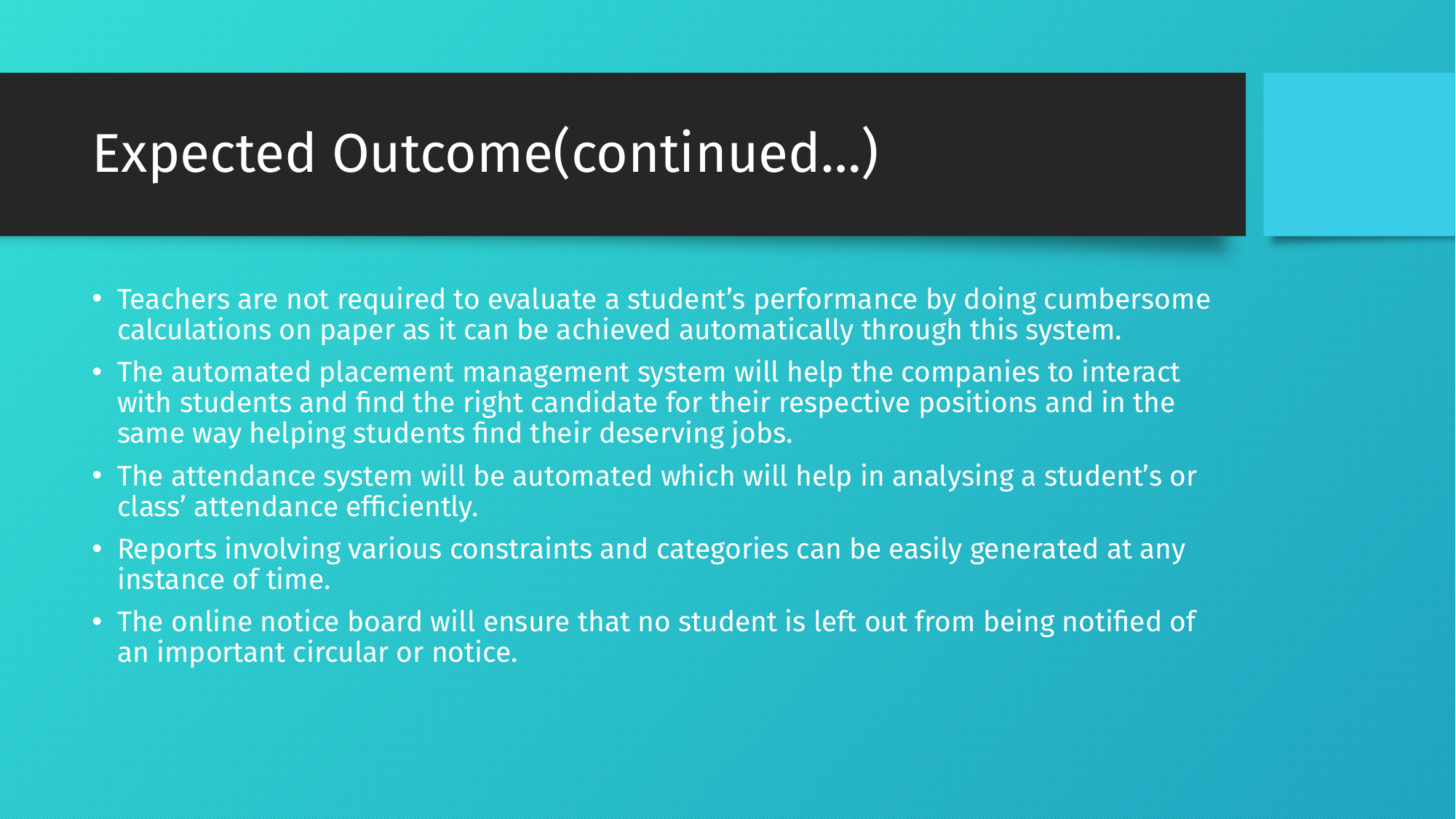

# Expected Outcome(continued…)
Teachers are not required to evaluate a student’s performance by doing cumbersome calculations on paper as it can be achieved automatically through this system.
The automated placement management system will help the companies to interact with students and find the right candidate for their respective positions and in the same way helping students find their deserving jobs.
The attendance system will be automated which will help in analysing a student’s or class’ attendance efficiently.
Reports involving various constraints and categories can be easily generated at any instance of time.
The online notice board will ensure that no student is left out from being notified of an important circular or notice.